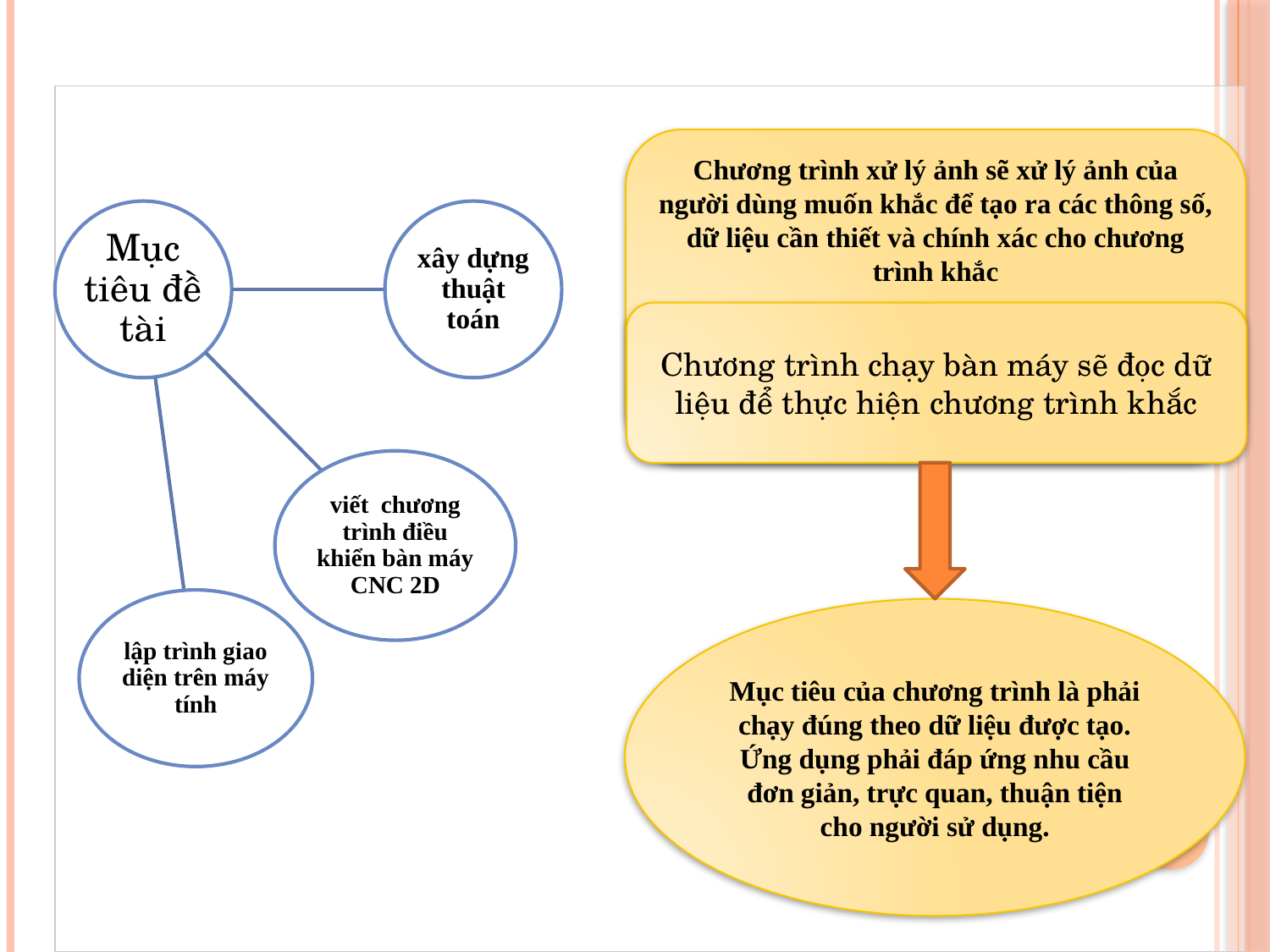

Mục tiêu đề tài

xây dựng thuật toán

viết  chương trình điều khiển bàn máy CNC 2D

lập trình giao diện trên máy tính

Chương trình xử lý ảnh sẽ xử lý ảnh của người dùng muốn khắc để tạo ra các thông số, dữ liệu cần thiết và chính xác cho chương trình khắc

Chương trình chạy bàn máy sẽ đọc dữ liệu để thực hiện chương trình khắc

Mục tiêu của chương trình là phải chạy đúng theo dữ liệu được tạo. Ứng dụng phải đáp ứng nhu cầu đơn giản, trực quan, thuận tiện cho người sử dụng.